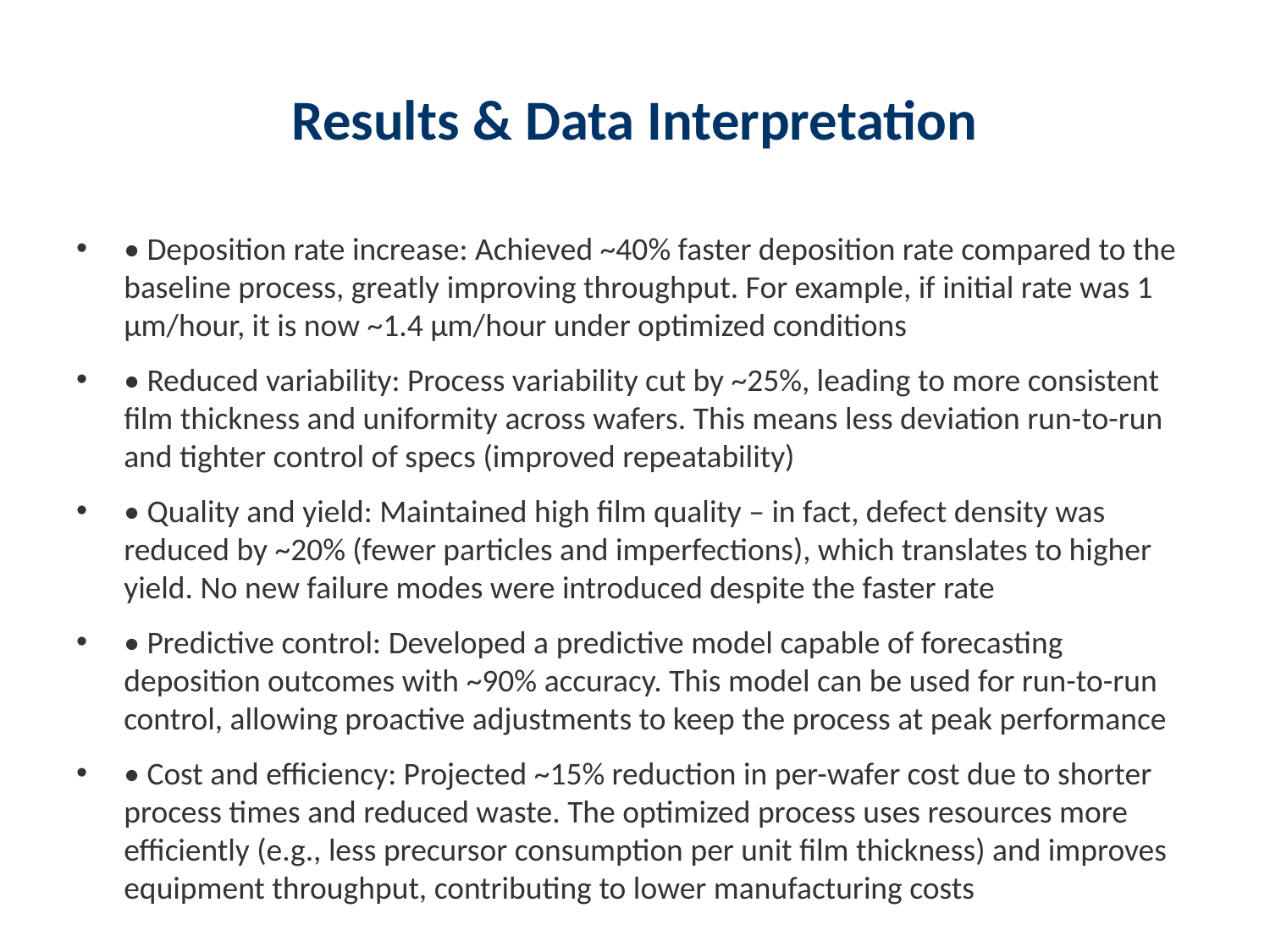

# Results & Data Interpretation
• Deposition rate increase: Achieved ~40% faster deposition rate compared to the baseline process, greatly improving throughput. For example, if initial rate was 1 µm/hour, it is now ~1.4 µm/hour under optimized conditions
• Reduced variability: Process variability cut by ~25%, leading to more consistent film thickness and uniformity across wafers. This means less deviation run-to-run and tighter control of specs (improved repeatability)
• Quality and yield: Maintained high film quality – in fact, defect density was reduced by ~20% (fewer particles and imperfections), which translates to higher yield. No new failure modes were introduced despite the faster rate
• Predictive control: Developed a predictive model capable of forecasting deposition outcomes with ~90% accuracy. This model can be used for run-to-run control, allowing proactive adjustments to keep the process at peak performance
• Cost and efficiency: Projected ~15% reduction in per-wafer cost due to shorter process times and reduced waste. The optimized process uses resources more efficiently (e.g., less precursor consumption per unit film thickness) and improves equipment throughput, contributing to lower manufacturing costs